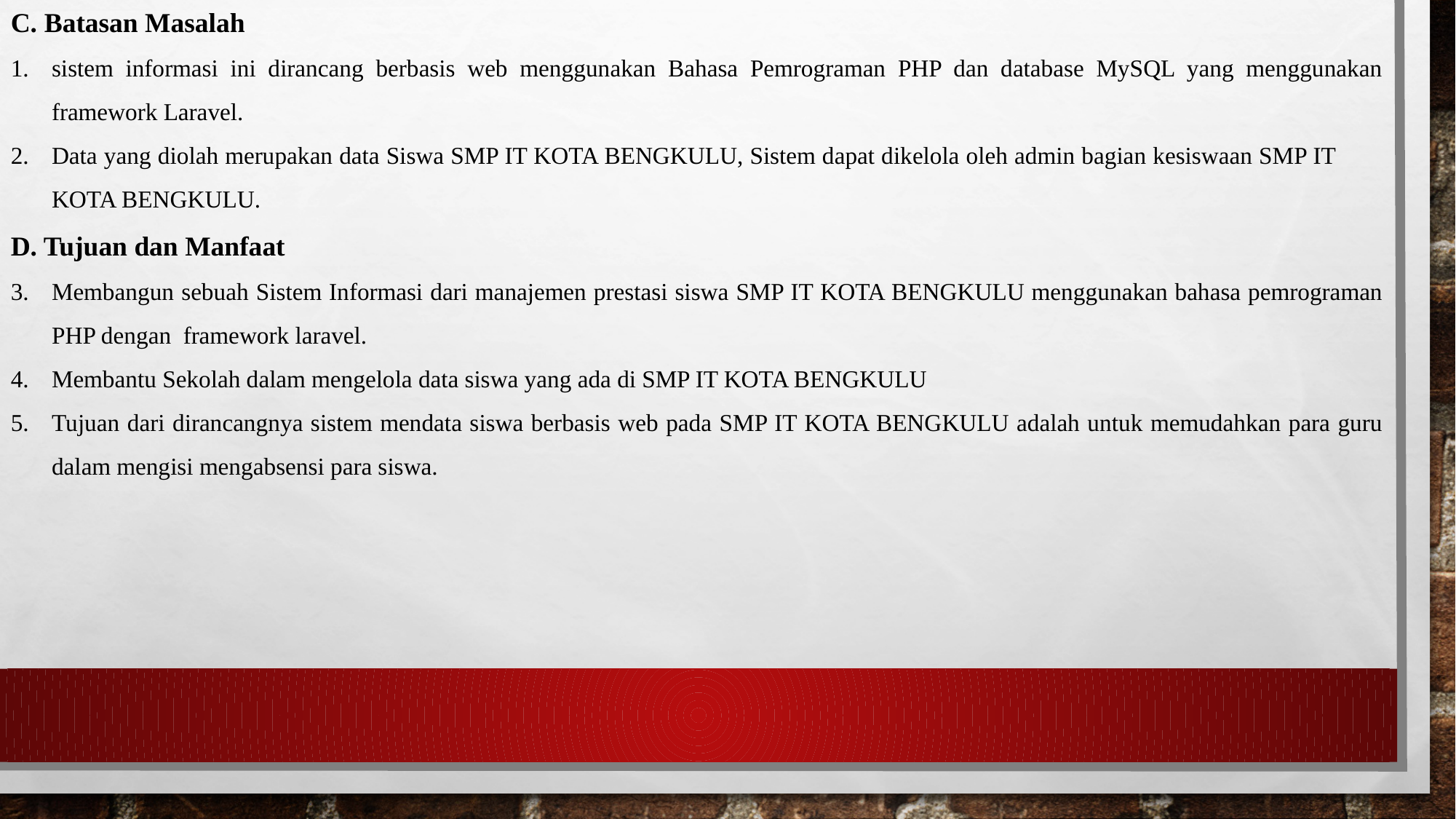

C. Batasan Masalah
sistem informasi ini dirancang berbasis web menggunakan Bahasa Pemrograman PHP dan database MySQL yang menggunakan framework Laravel.
Data yang diolah merupakan data Siswa SMP IT KOTA BENGKULU, Sistem dapat dikelola oleh admin bagian kesiswaan SMP IT        KOTA BENGKULU.
D. Tujuan dan Manfaat
Membangun sebuah Sistem Informasi dari manajemen prestasi siswa SMP IT KOTA BENGKULU menggunakan bahasa pemrograman PHP dengan  framework laravel.
Membantu Sekolah dalam mengelola data siswa yang ada di SMP IT KOTA BENGKULU
Tujuan dari dirancangnya sistem mendata siswa berbasis web pada SMP IT KOTA BENGKULU adalah untuk memudahkan para guru dalam mengisi mengabsensi para siswa.